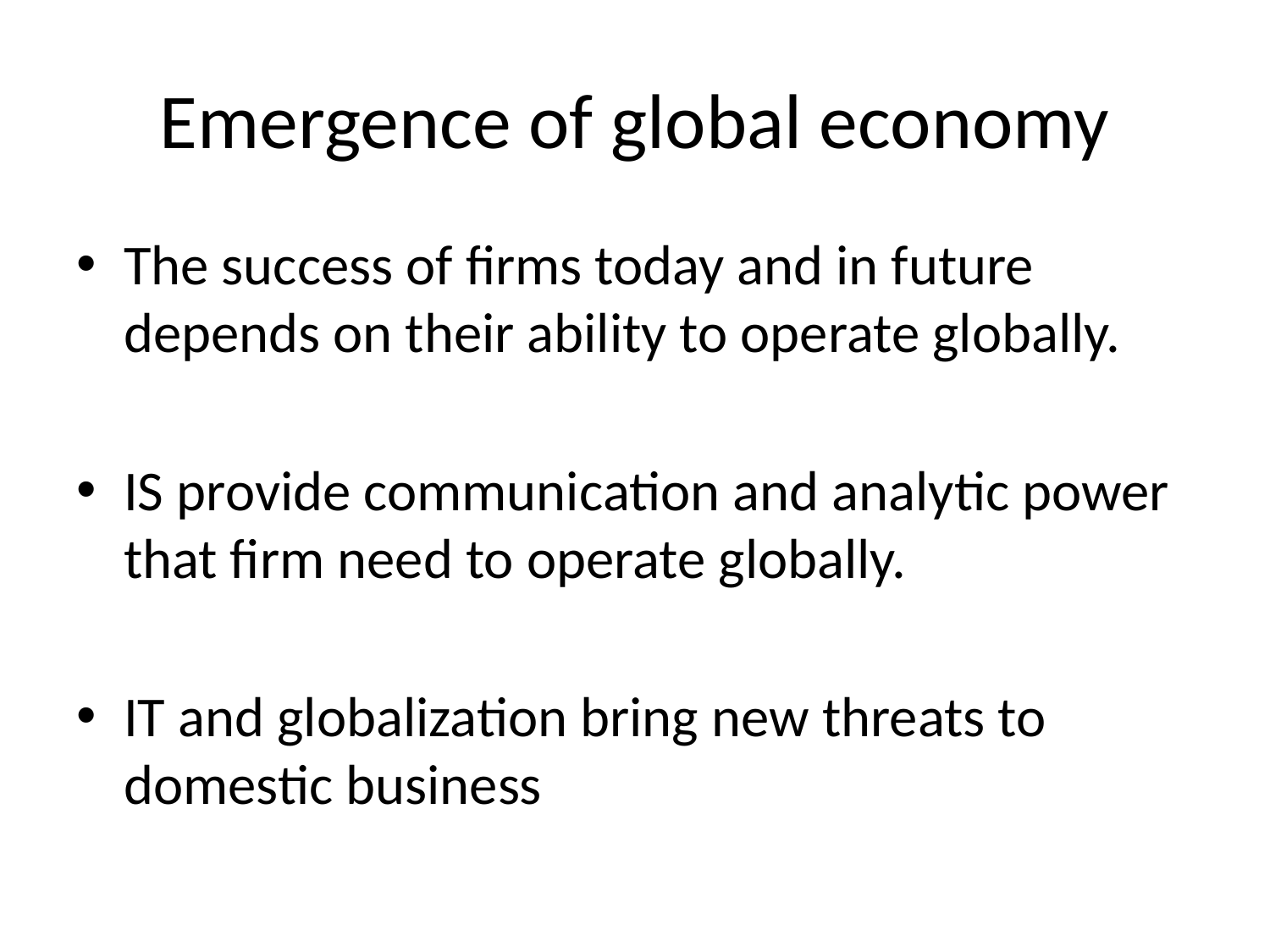

# Emergence of global economy
The success of firms today and in future depends on their ability to operate globally.

IS provide communication and analytic power that firm need to operate globally.

IT and globalization bring new threats to domestic business